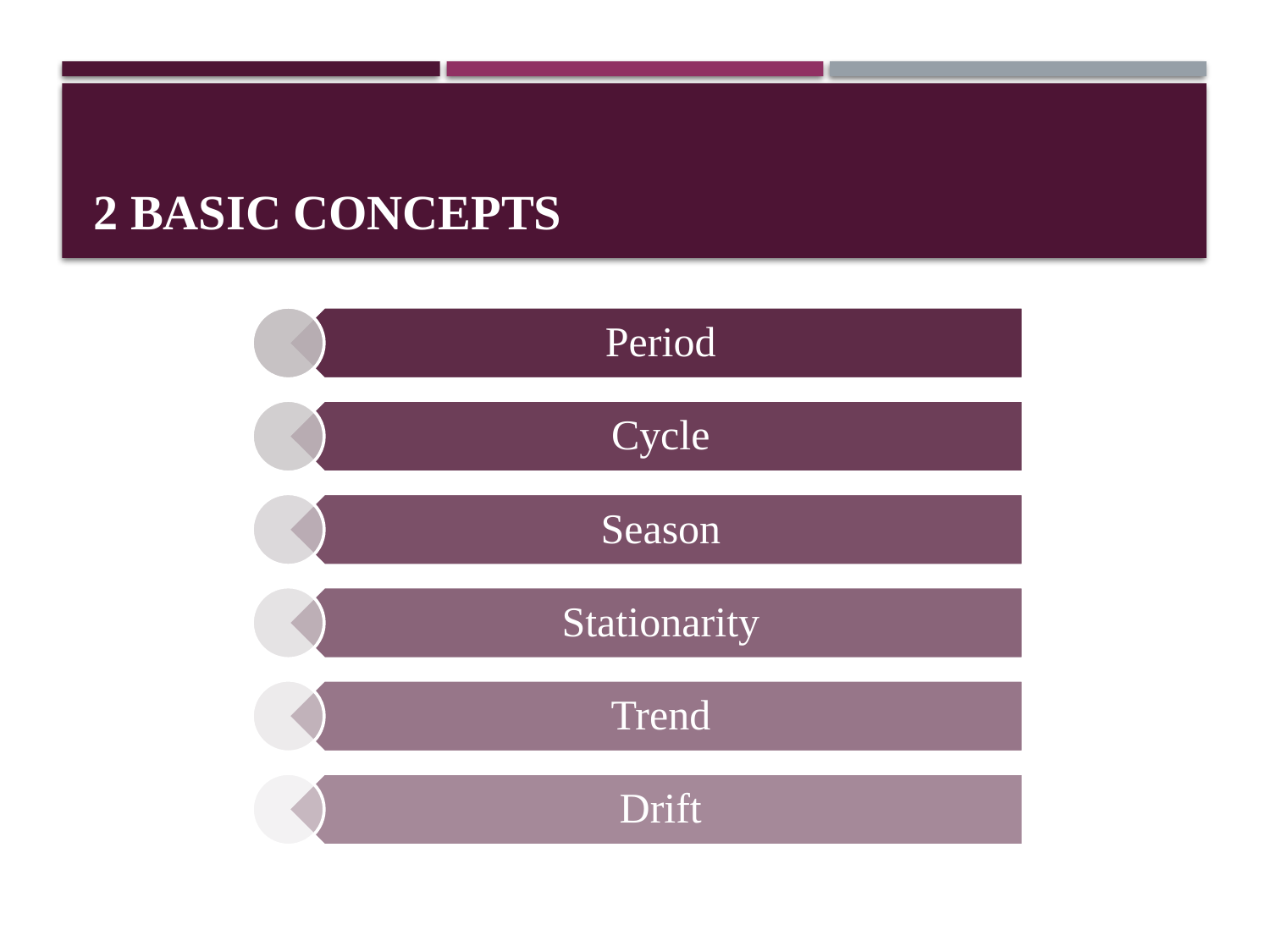

# 2 Basic Concepts
Period
Cycle
Season
Stationarity
Trend
Drift